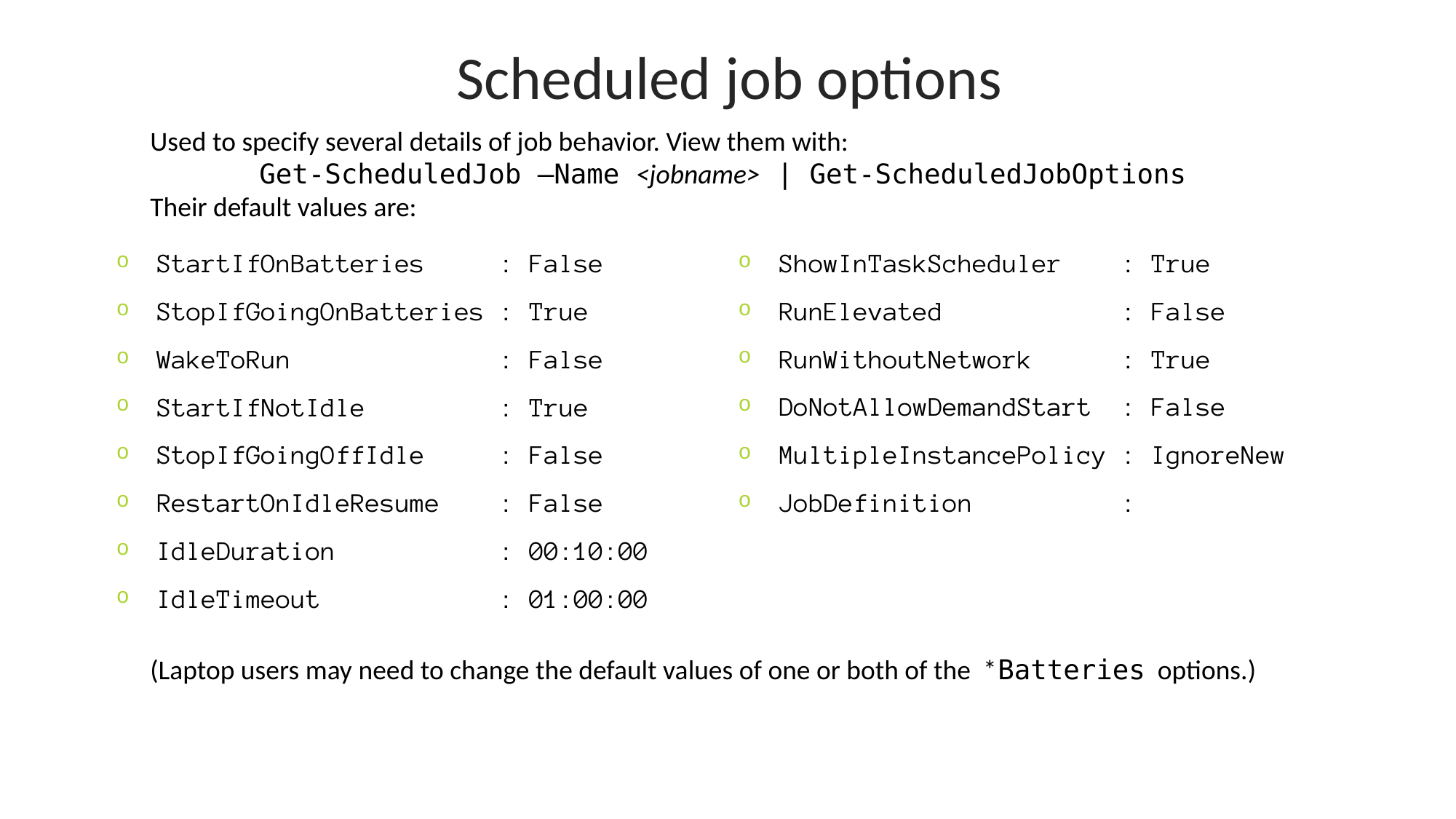

Scheduled job options
Used to specify several details of job behavior. View them with:
	Get-ScheduledJob –Name <jobname> | Get-ScheduledJobOptions
Their default values are:
ShowInTaskScheduler    : True
RunElevated            : False
RunWithoutNetwork      : True
DoNotAllowDemandStart  : False
MultipleInstancePolicy : IgnoreNew
JobDefinition          :
StartIfOnBatteries     : False
StopIfGoingOnBatteries : True
WakeToRun              : False
StartIfNotIdle         : True
StopIfGoingOffIdle     : False
RestartOnIdleResume    : False
IdleDuration           : 00:10:00
IdleTimeout            : 01:00:00
(Laptop users may need to change the default values of one or both of the  *Batteries  options.)